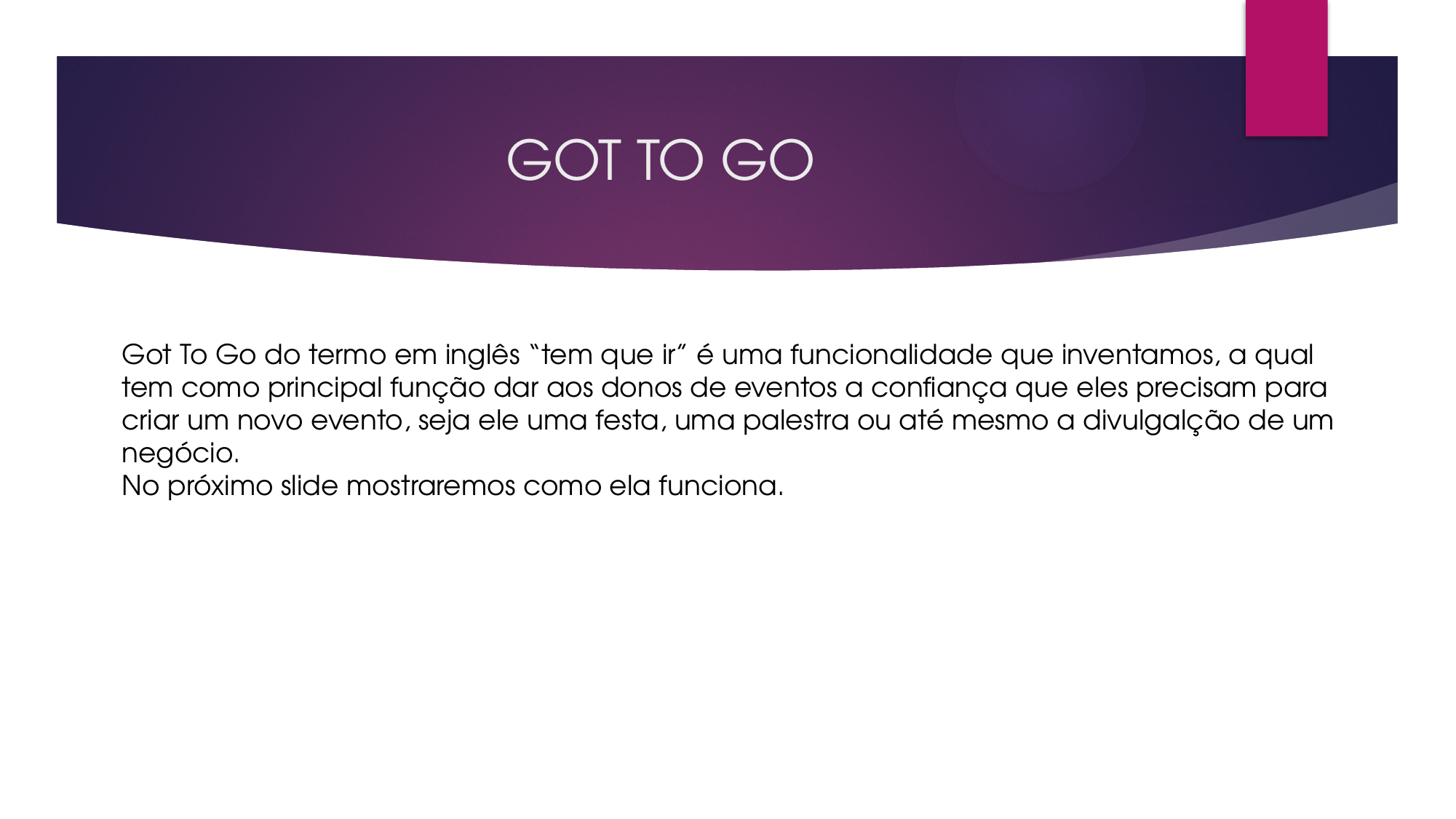

# GOT TO GO
Got To Go do termo em inglês “tem que ir” é uma funcionalidade que inventamos, a qual tem como principal função dar aos donos de eventos a confiança que eles precisam para criar um novo evento, seja ele uma festa, uma palestra ou até mesmo a divulgalção de um negócio.
No próximo slide mostraremos como ela funciona.